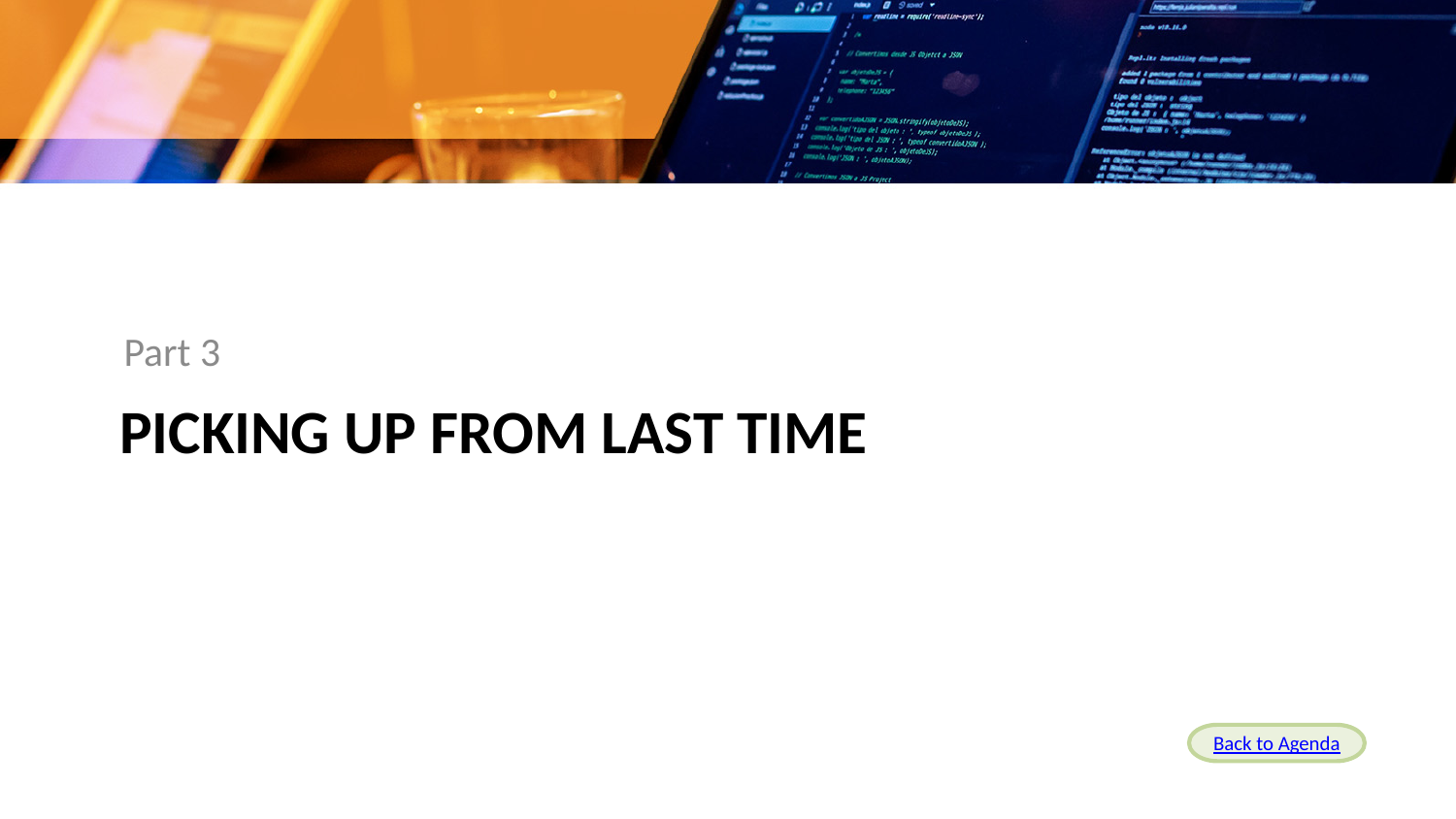

Part 3
# Picking up from last time
Back to Agenda